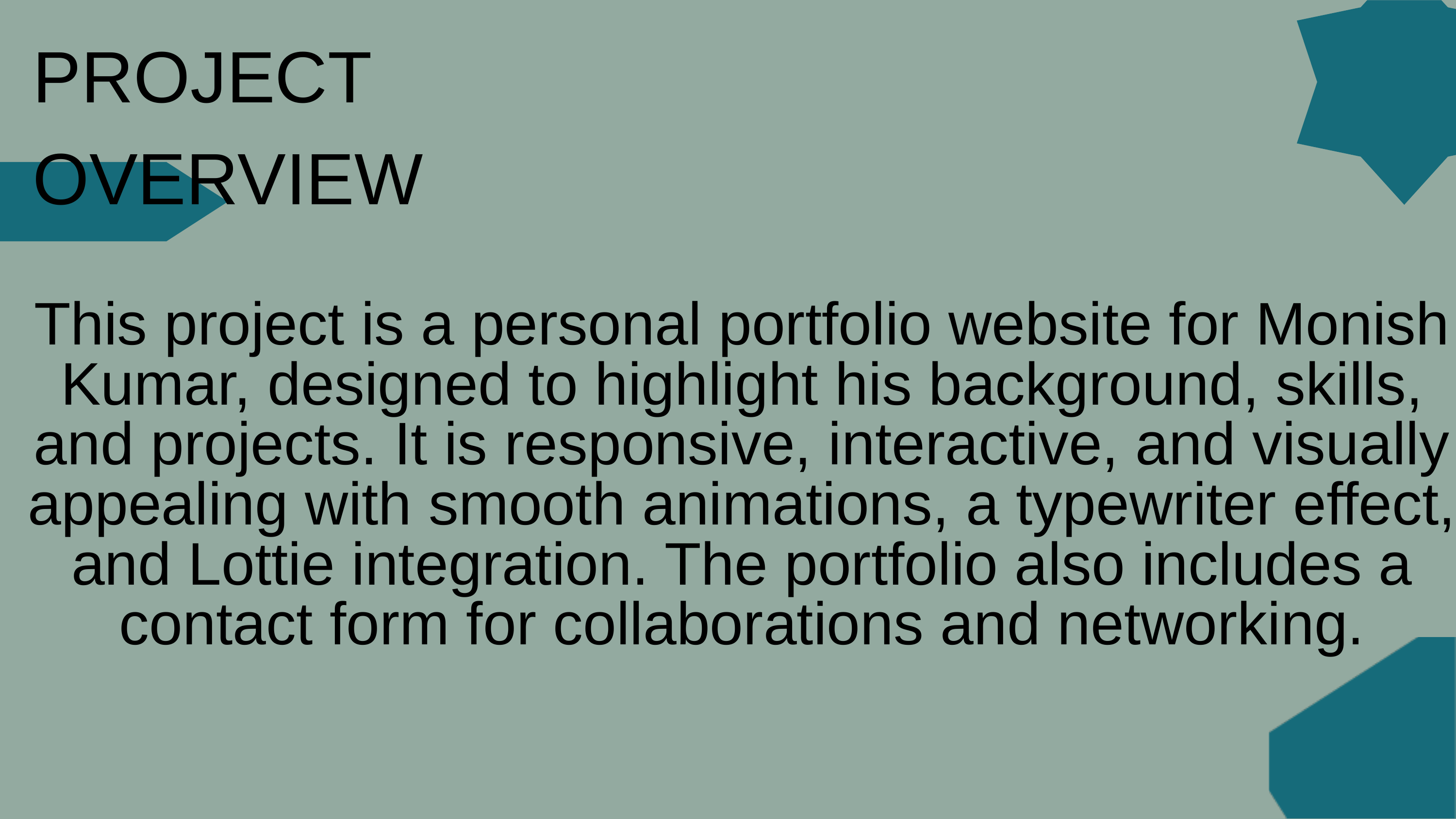

PROJECT OVERVIEW

This project is a personal portfolio website for Monish Kumar, designed to highlight his background, skills, and projects. It is responsive, interactive, and visually appealing with smooth animations, a typewriter effect, and Lottie integration. The portfolio also includes a contact form for collaborations and networking.